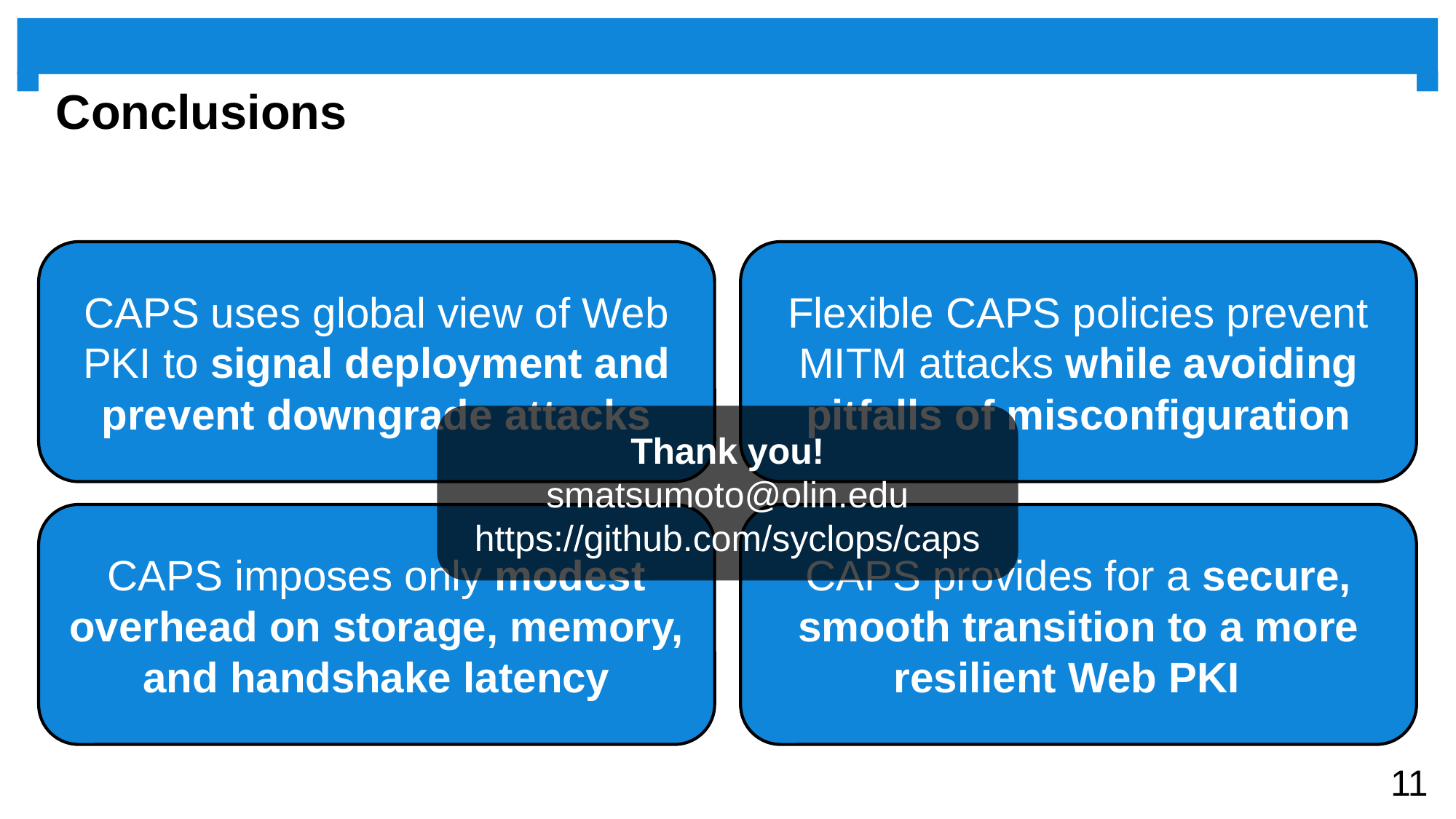

# Conclusions
CAPS uses global view of Web PKI to signal deployment and prevent downgrade attacks
Flexible CAPS policies prevent MITM attacks while avoiding pitfalls of misconfiguration
Thank you!
smatsumoto@olin.edu
https://github.com/syclops/caps
CAPS imposes only modest overhead on storage, memory, and handshake latency
CAPS provides for a secure, smooth transition to a more resilient Web PKI
11